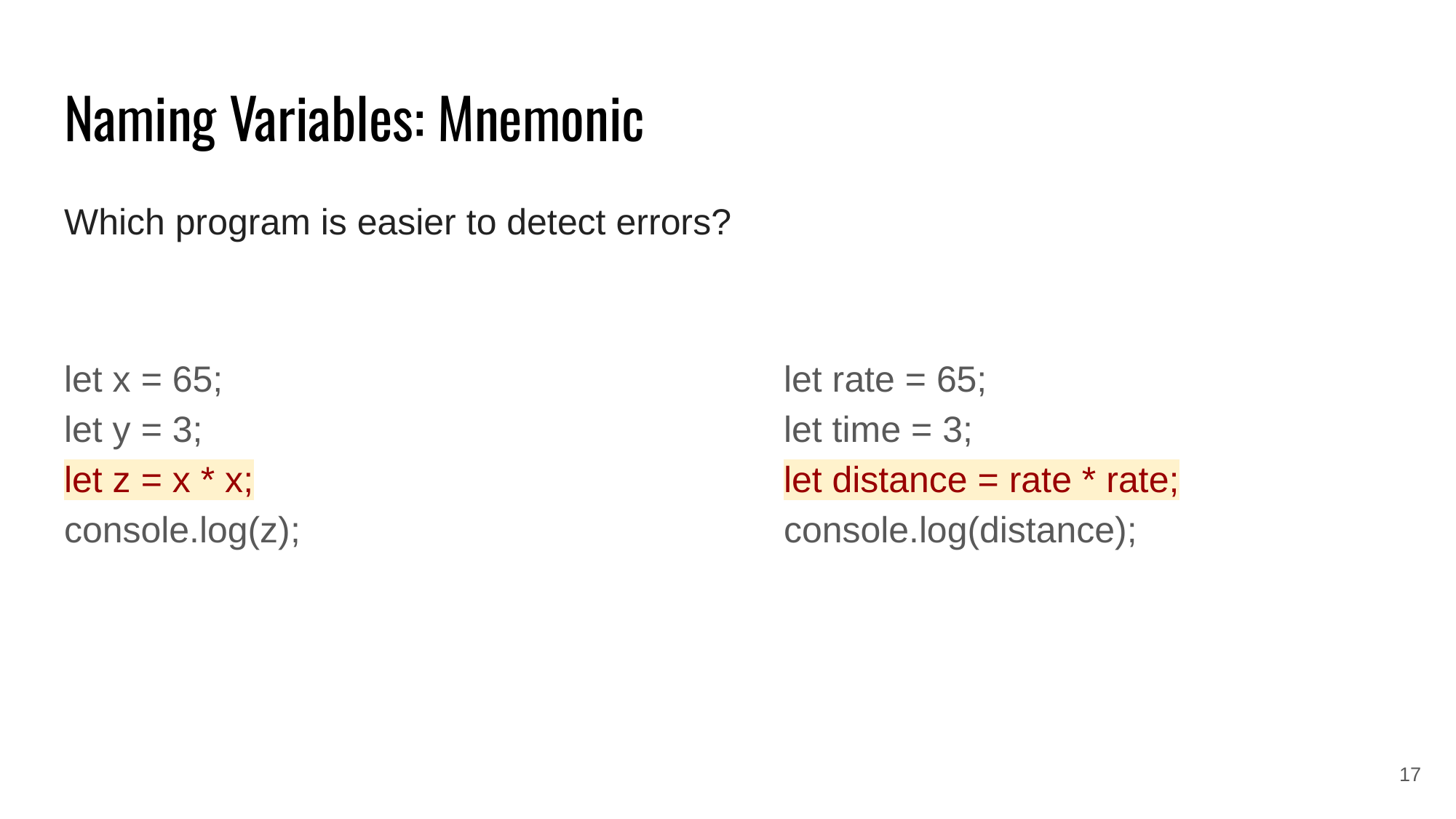

# Naming Variables: Mnemonic
Which program is easier to detect errors?
let x = 65;
let y = 3;
let z = x * x;
console.log(z);
let rate = 65;
let time = 3;
let distance = rate * rate;
console.log(distance);
17